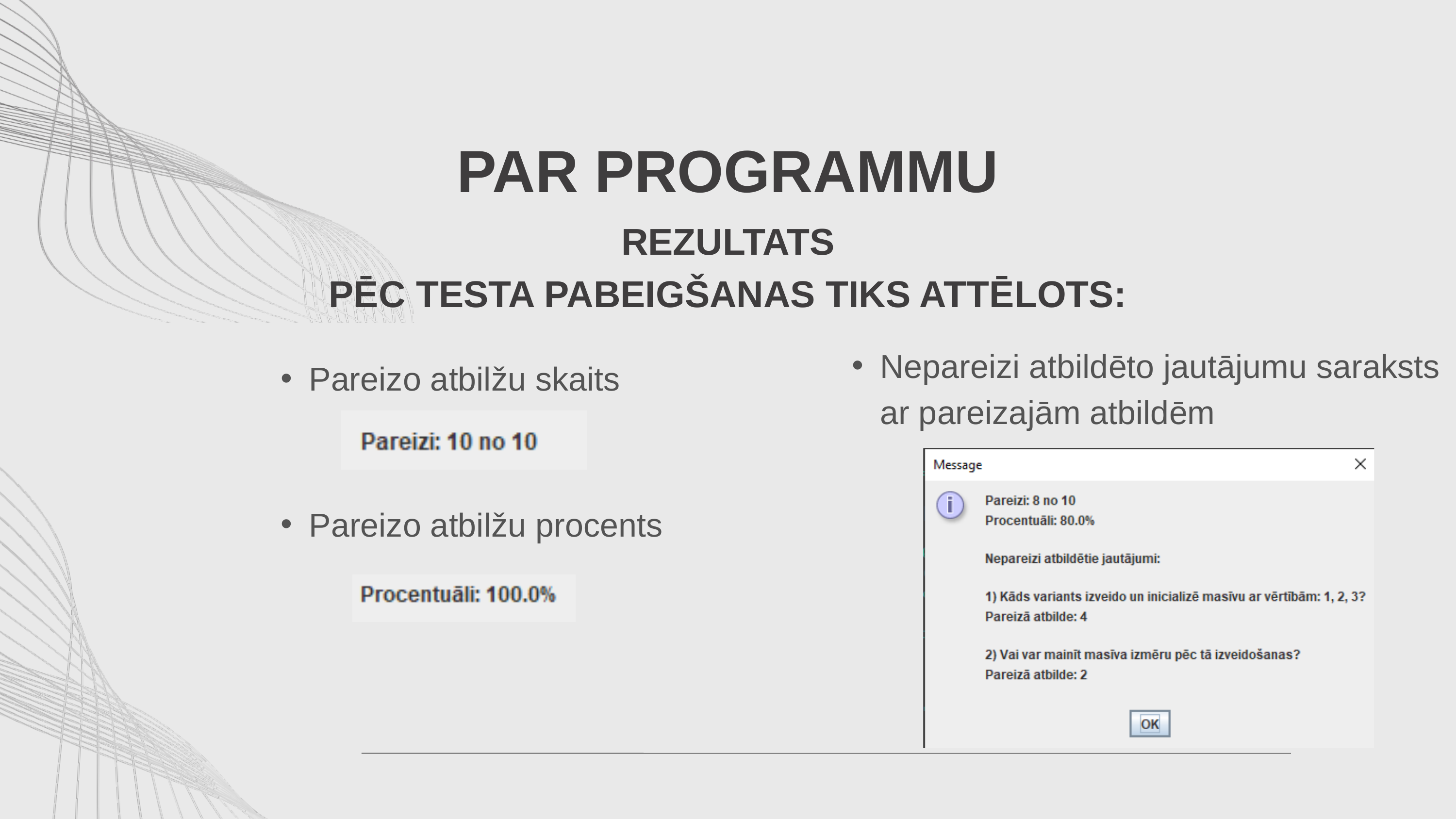

PAR PROGRAMMU
REZULTATS
PĒC TESTA PABEIGŠANAS TIKS ATTĒLOTS:
Nepareizi atbildēto jautājumu saraksts ar pareizajām atbildēm
Pareizo atbilžu skaits

Pareizo atbilžu procents